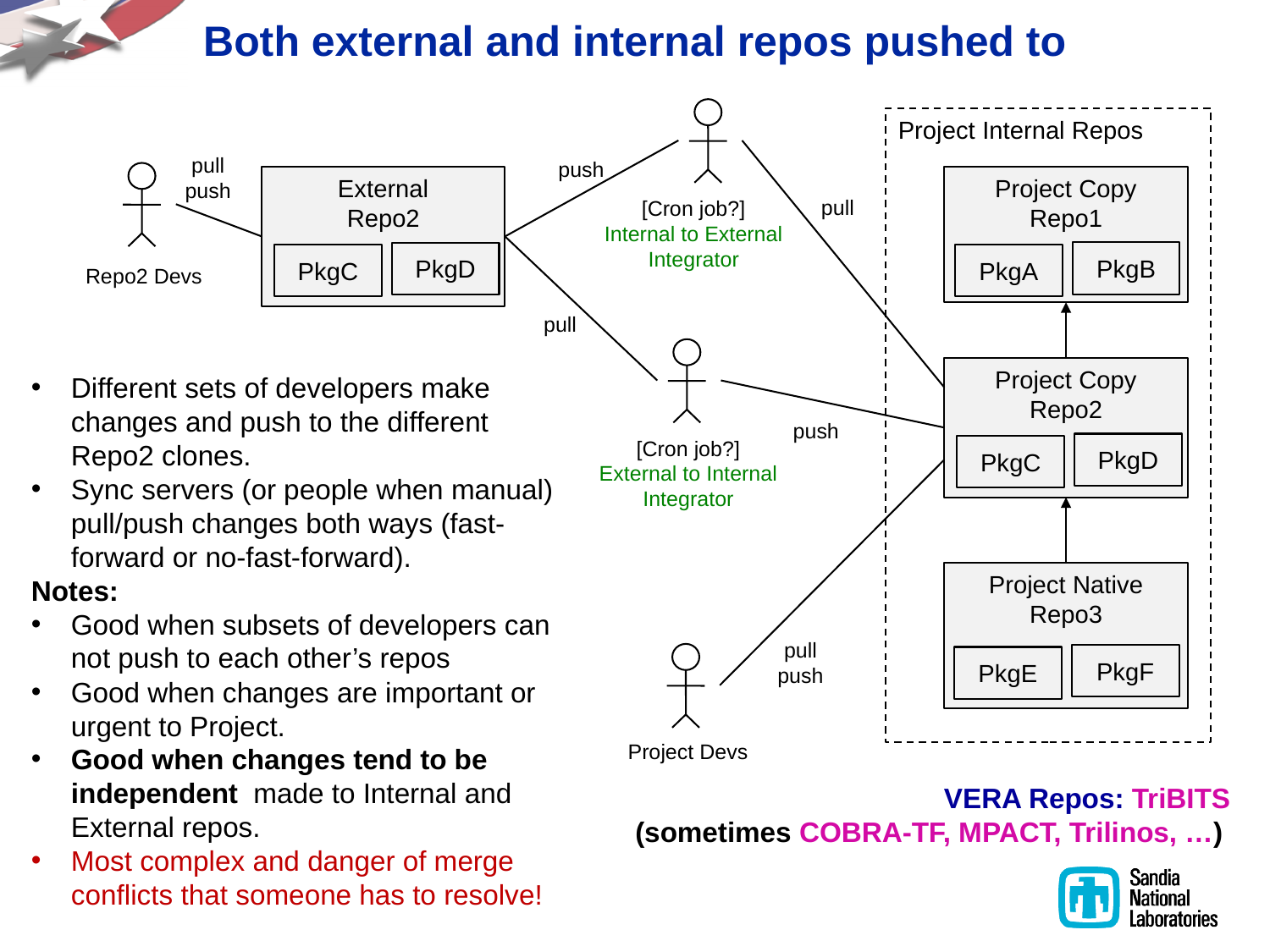

# Both external and internal repos pushed to

Project Internal Repos
pull
push
push

External
Repo2
Project Copy
Repo1
pull
[Cron job?] Internal to External Integrator
PkgB
PkgD
PkgC
PkgA
Repo2 Devs
pull

Project Copy
Repo2
Different sets of developers make changes and push to the different Repo2 clones.
Sync servers (or people when manual) pull/push changes both ways (fast-forward or no-fast-forward).
Notes:
Good when subsets of developers can not push to each other’s repos
Good when changes are important or urgent to Project.
Good when changes tend to be independent  made to Internal and External repos.
Most complex and danger of merge conflicts that someone has to resolve!

push
[Cron job?]
External to Internal Integrator
PkgD
PkgC

Project Native
Repo3
pull
push

PkgF
PkgE
Project Devs
VERA Repos: TriBITS
(sometimes COBRA-TF, MPACT, Trilinos, …)